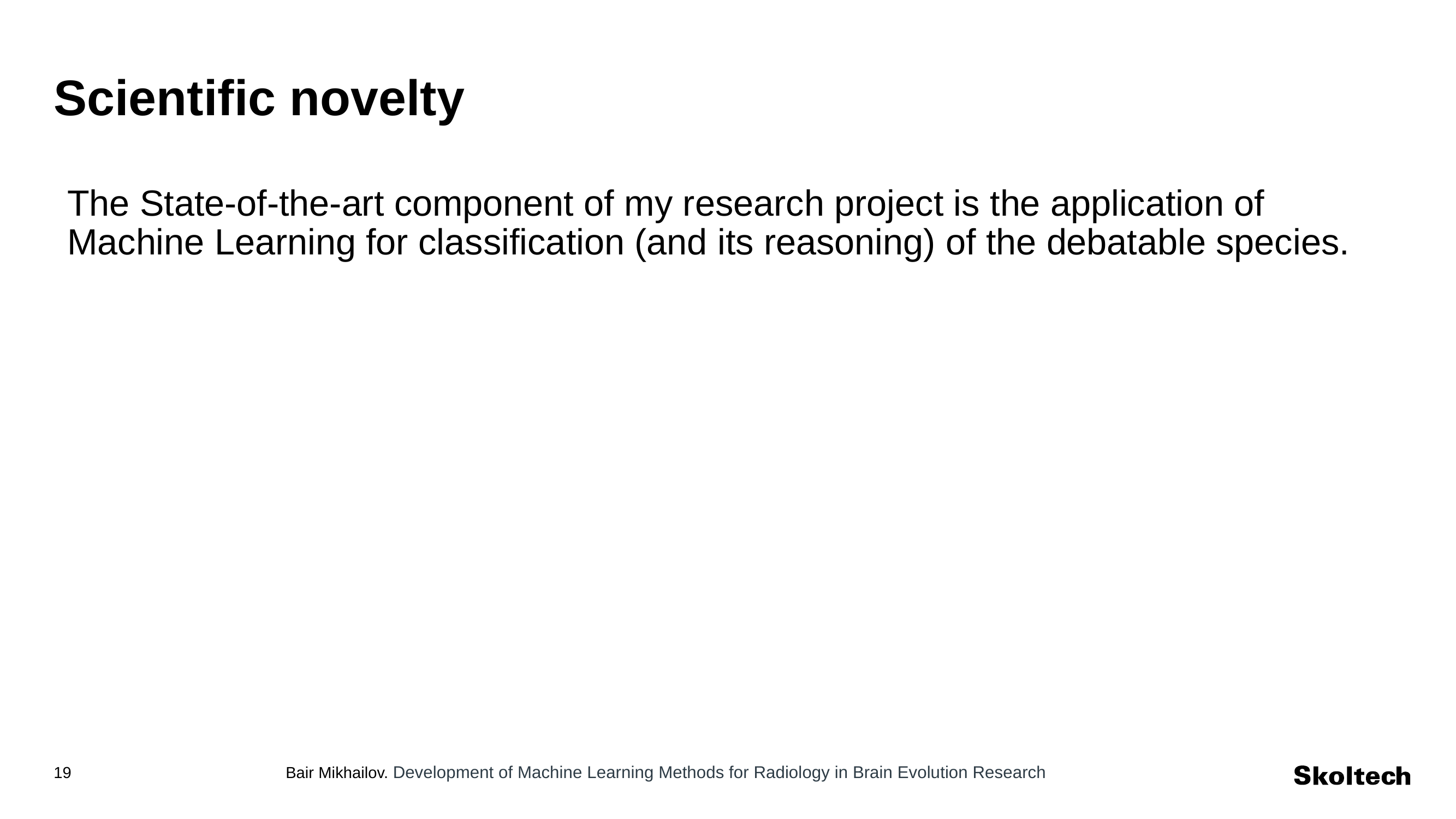

# Scientific novelty
The State-of-the-art component of my research project is the application of Machine Learning for classification (and its reasoning) of the debatable species.

Bair Mikhailov. Development of Machine Learning Methods for Radiology in Brain Evolution Research
19